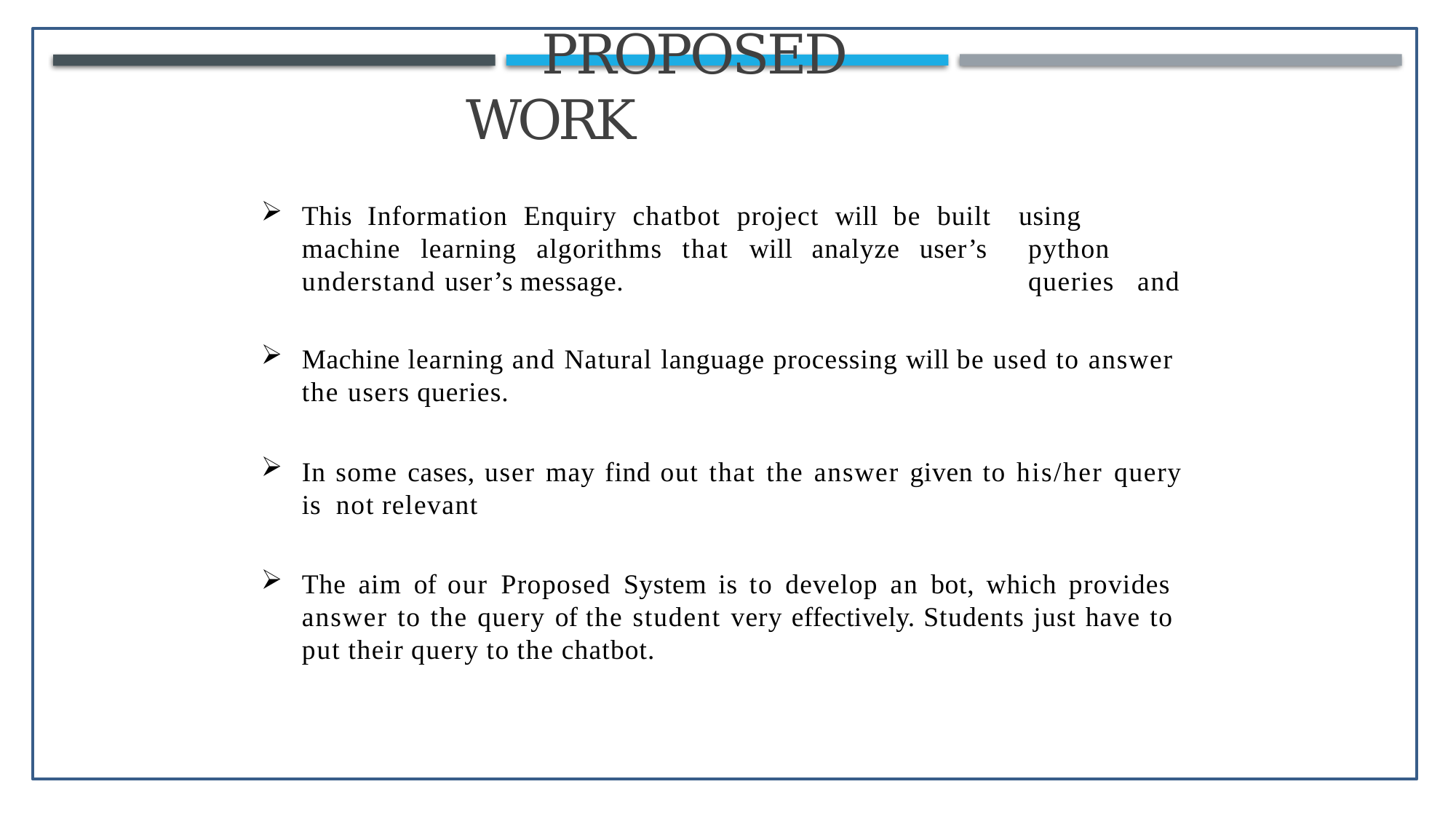

# Proposed Work
This Information Enquiry chatbot project will be built  machine learning algorithms that will analyze user’s  understand user’s message.
using	python  queries	and
Machine learning and Natural language processing will be used to answer  the users queries.

In some cases, user may find out that the answer given to his/her query is  not relevant

The aim of our Proposed System is to develop an bot, which provides  answer to the query of the student very effectively. Students just have to  put their query to the chatbot.